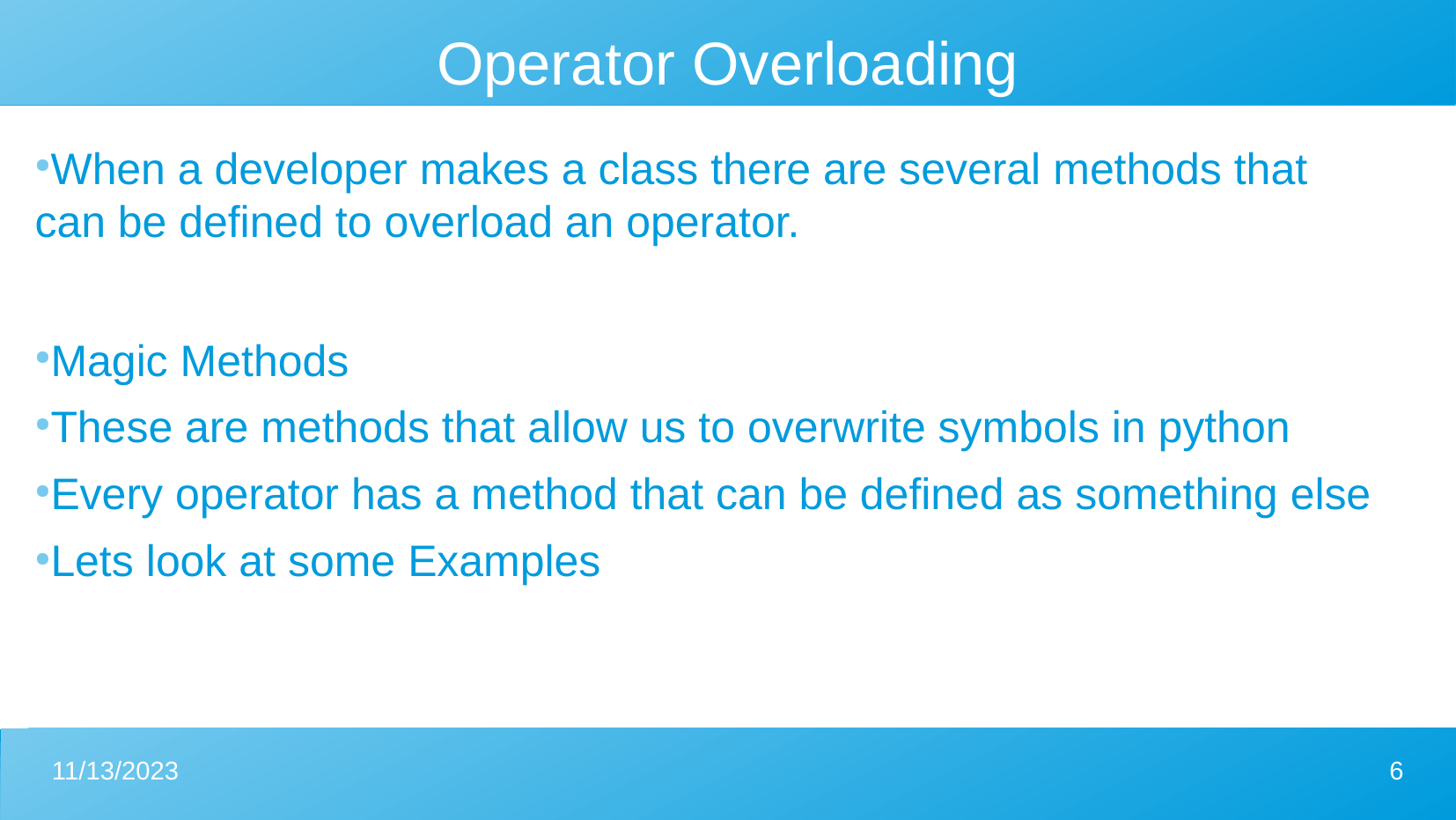

Operator Overloading
When a developer makes a class there are several methods that can be defined to overload an operator.

Magic Methods
These are methods that allow us to overwrite symbols in python
Every operator has a method that can be defined as something else
Lets look at some Examples
11/13/2023
6